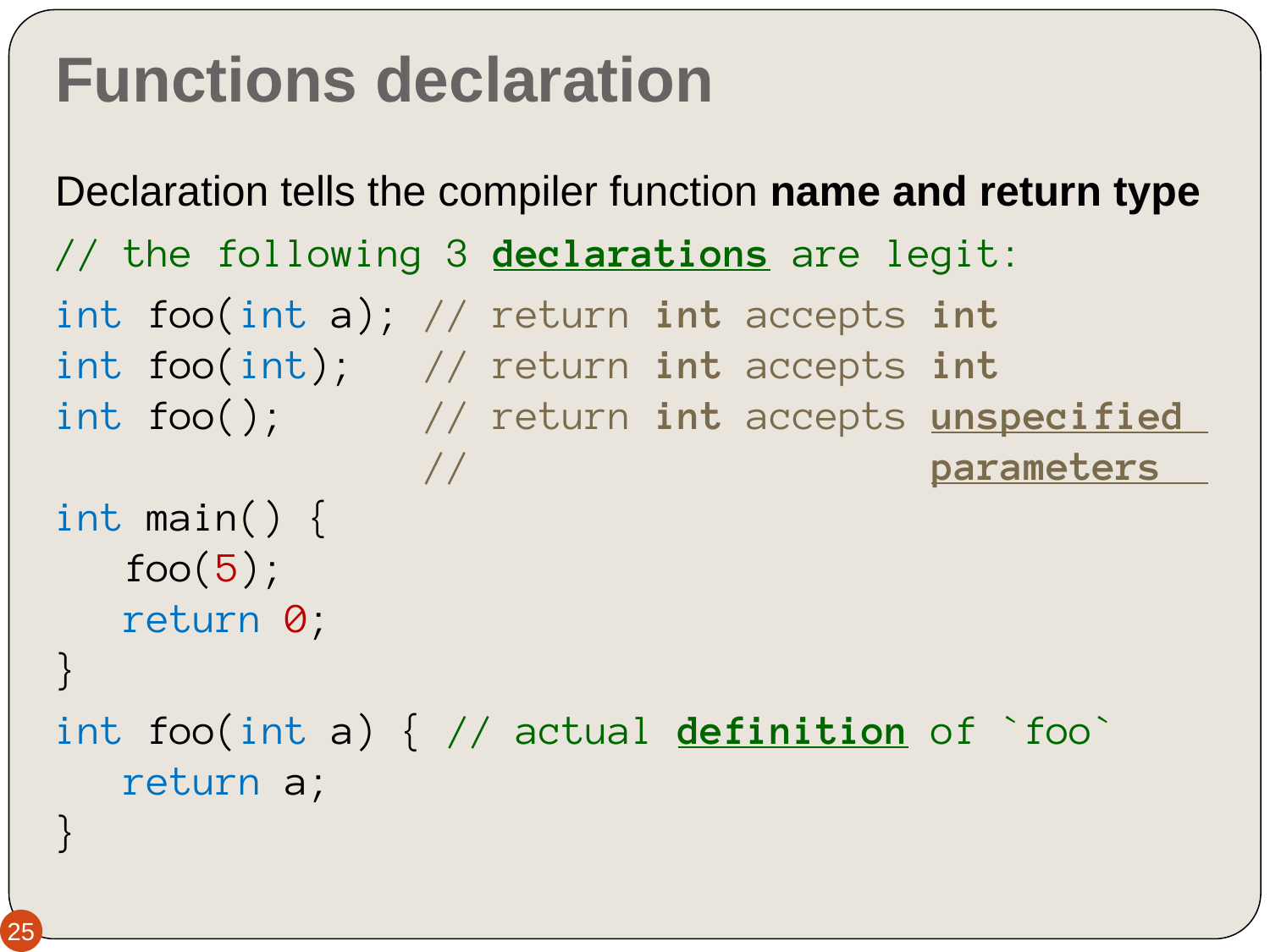

# Functions declaration
Declaration tells the compiler function name and return type
// the following 3 declarations are legit:
int foo(int a); // return int accepts int
int foo(int);   // return int accepts int
int foo();      // return int accepts unspecified
                //                    parameters
int main() {
   foo(5);
   return 0;
}
int foo(int a) { // actual definition of `foo`
   return a;
}

25